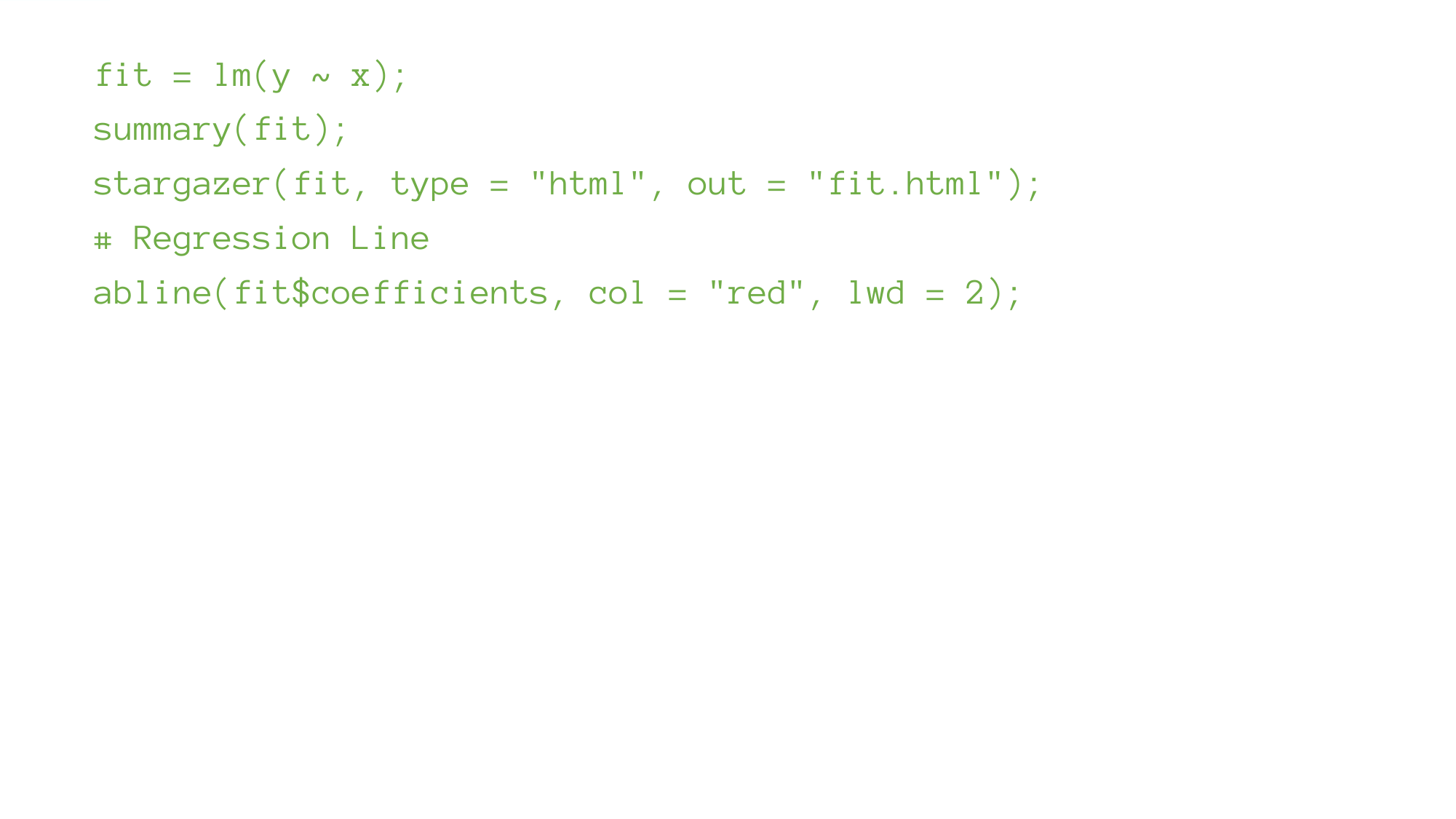

fit = lm(y ~ x);
summary(fit);
stargazer(fit, type = "html", out = "fit.html");
# Regression Line
abline(fit$coefficients, col = "red", lwd = 2);